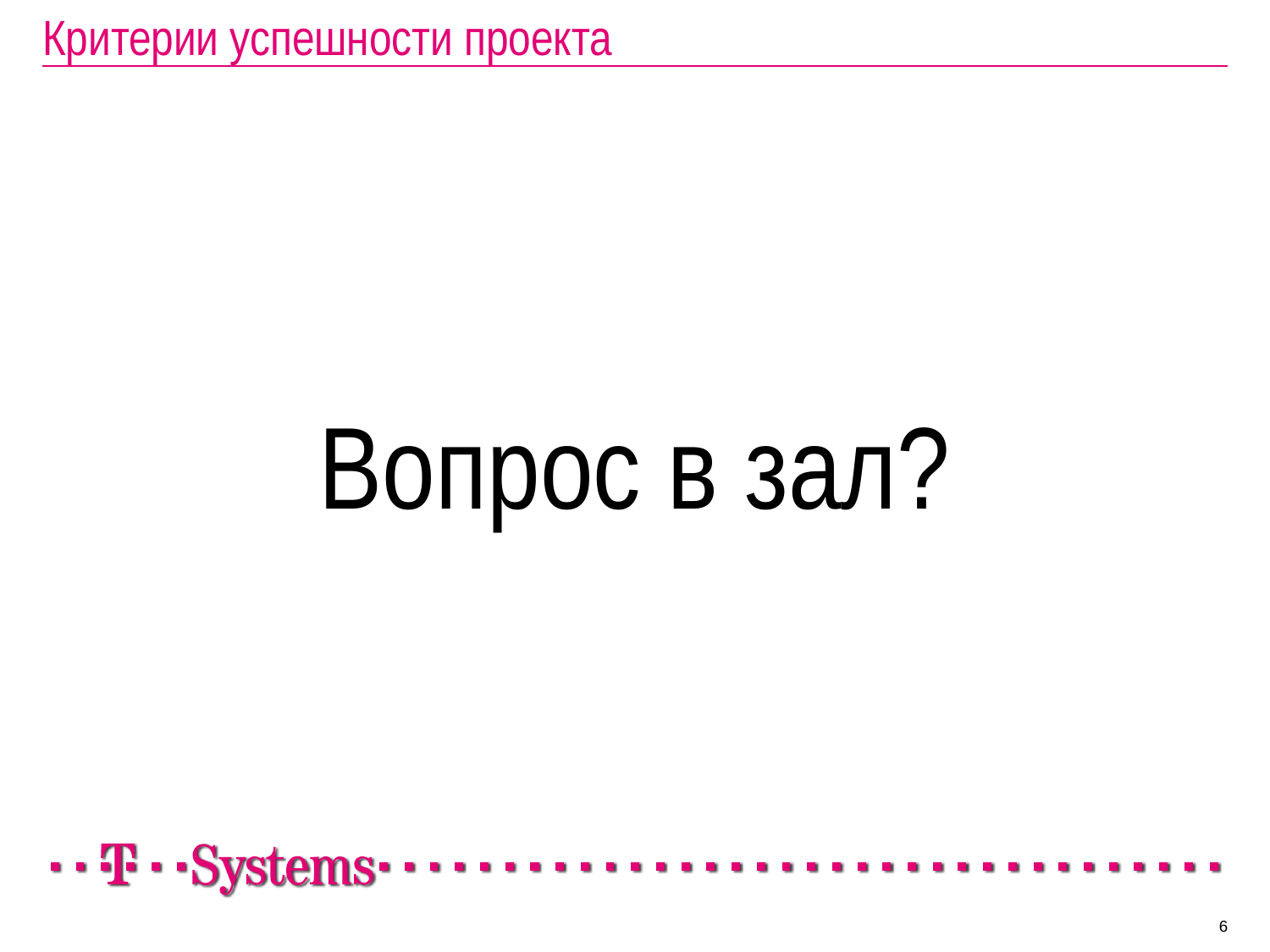

# Критерии успешности проекта
Вопрос в зал?
6